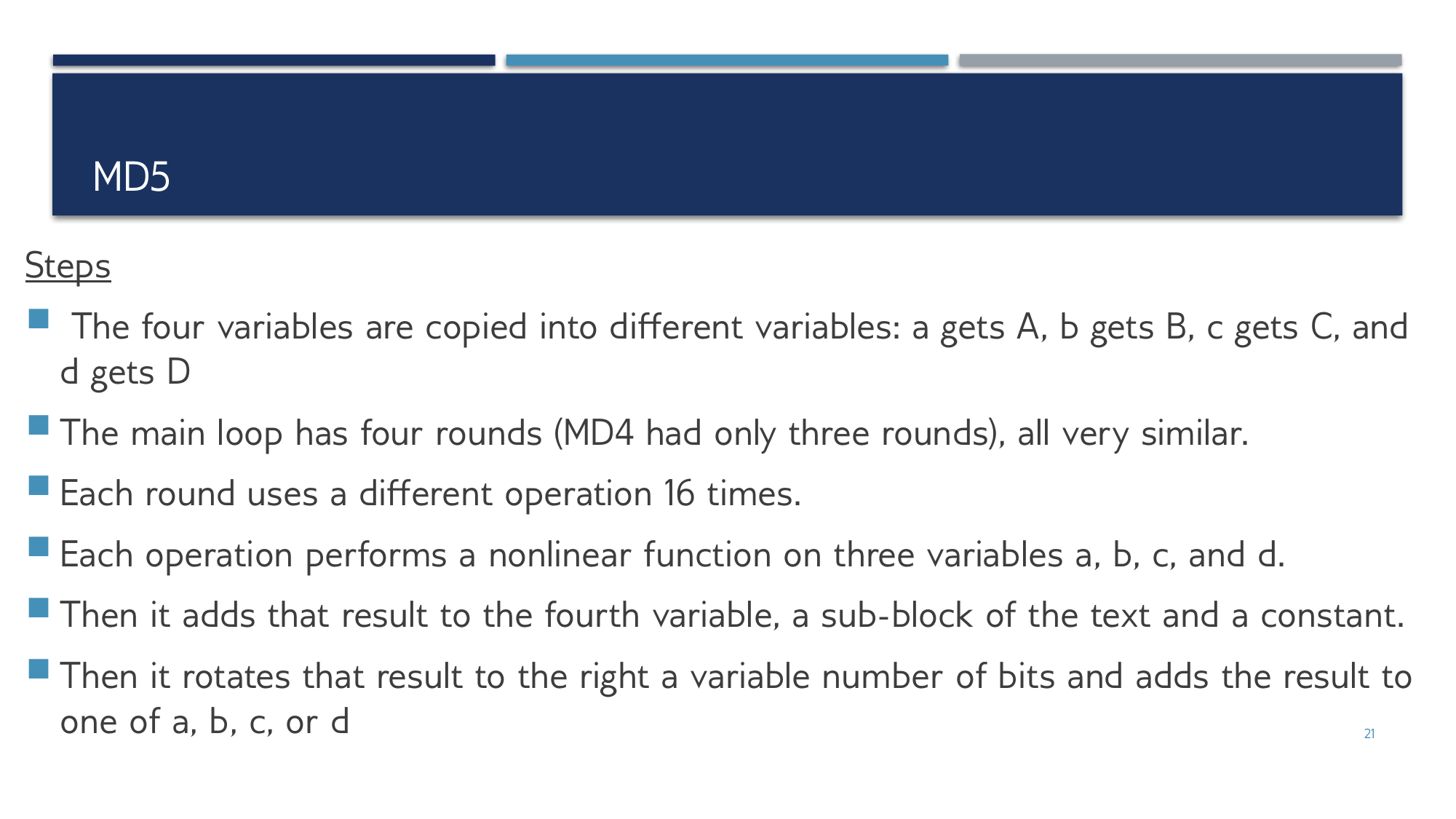

# MD5
Steps
 The four variables are copied into different variables: a gets A, b gets B, c gets C, and d gets D
The main loop has four rounds (MD4 had only three rounds), all very similar.
Each round uses a different operation 16 times.
Each operation performs a nonlinear function on three variables a, b, c, and d.
Then it adds that result to the fourth variable, a sub-block of the text and a constant.
Then it rotates that result to the right a variable number of bits and adds the result to one of a, b, c, or d

21